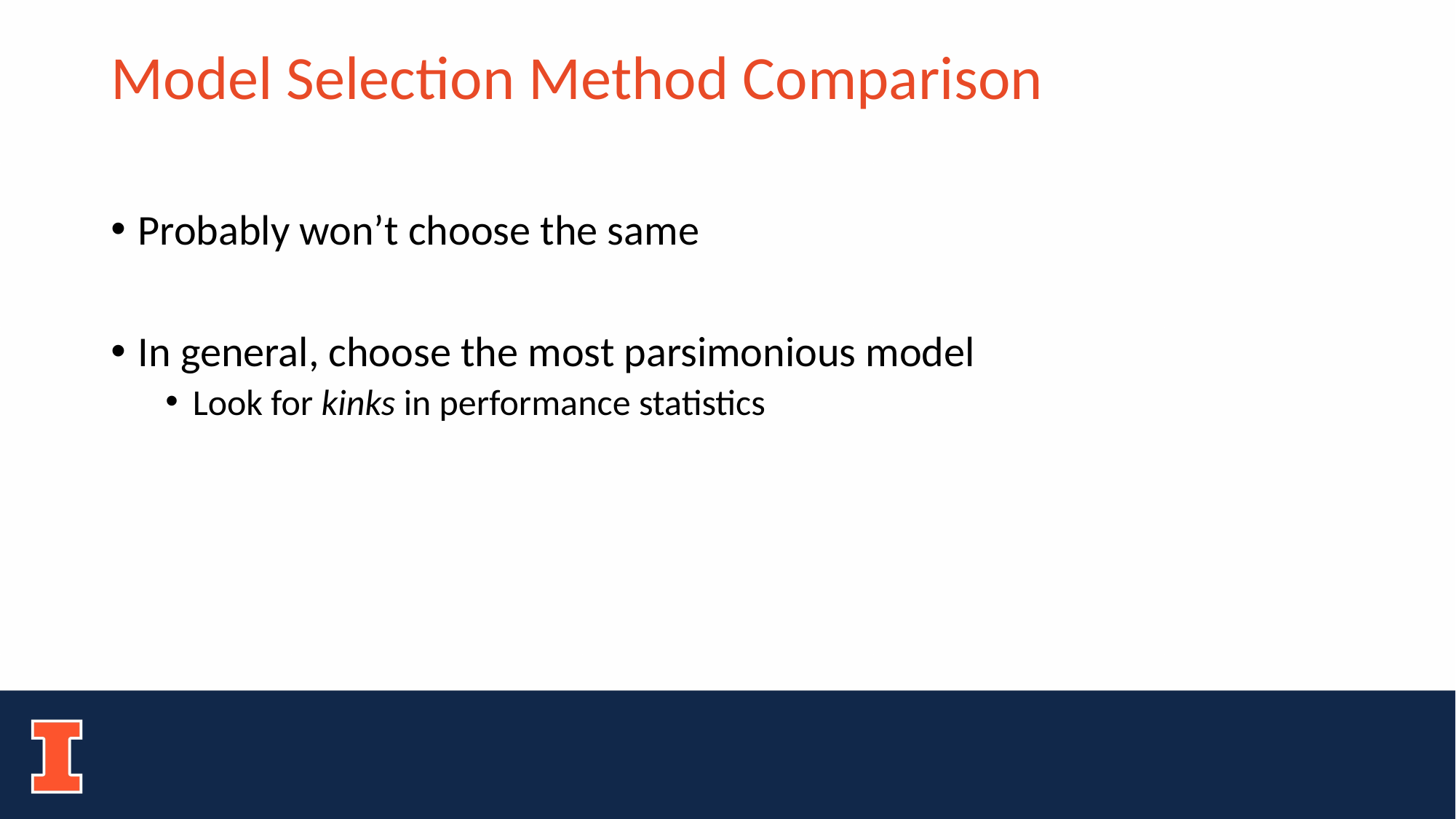

# Model Selection Method Comparison

Probably won’t choose the same

In general, choose the most parsimonious model
Look for kinks in performance statistics